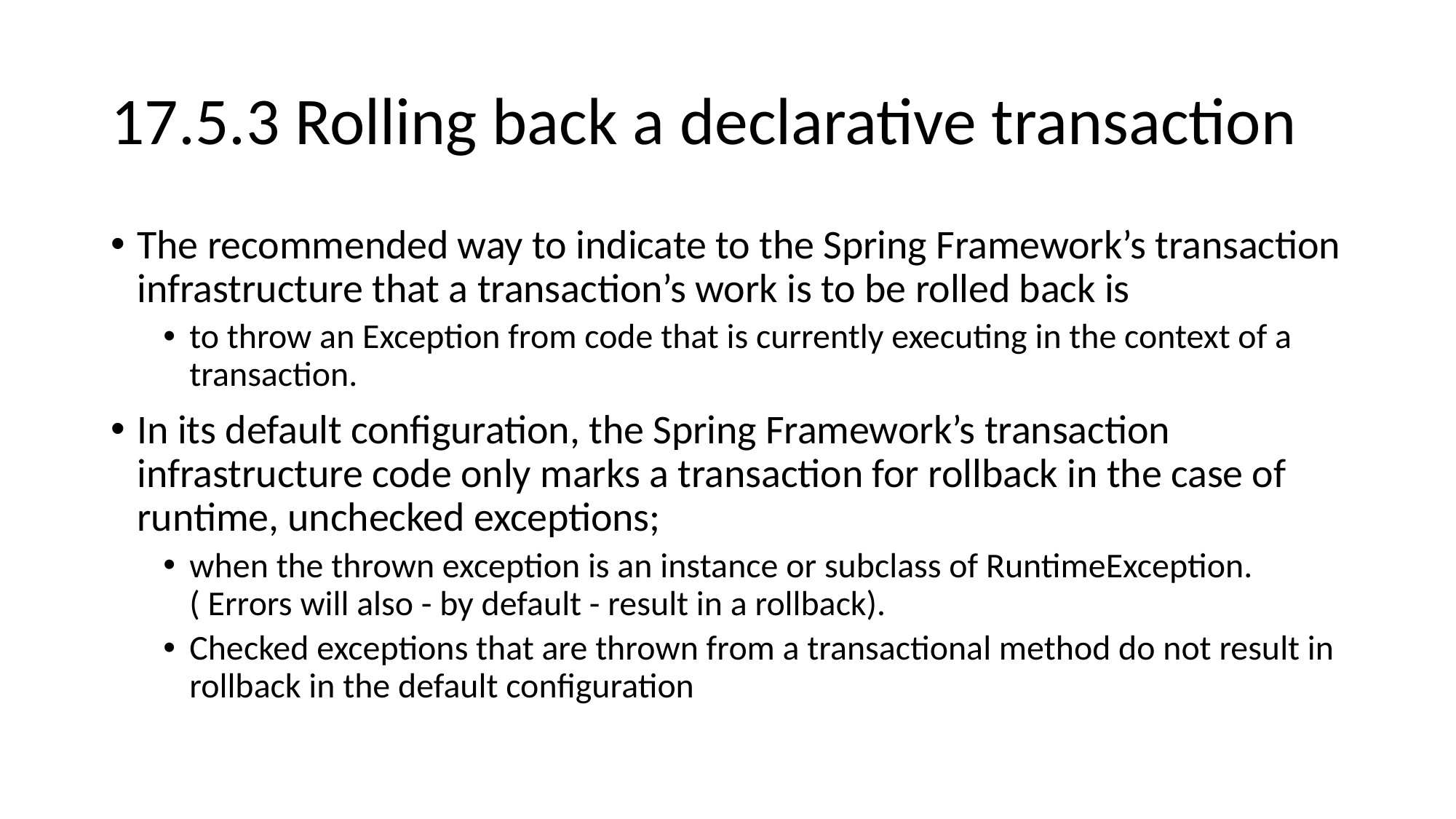

# 17.5.3 Rolling back a declarative transaction
The recommended way to indicate to the Spring Framework’s transaction infrastructure that a transaction’s work is to be rolled back is
to throw an Exception from code that is currently executing in the context of a transaction.
In its default configuration, the Spring Framework’s transaction infrastructure code only marks a transaction for rollback in the case of runtime, unchecked exceptions;
when the thrown exception is an instance or subclass of RuntimeException. ( Errors will also - by default - result in a rollback).
Checked exceptions that are thrown from a transactional method do not result in rollback in the default configuration